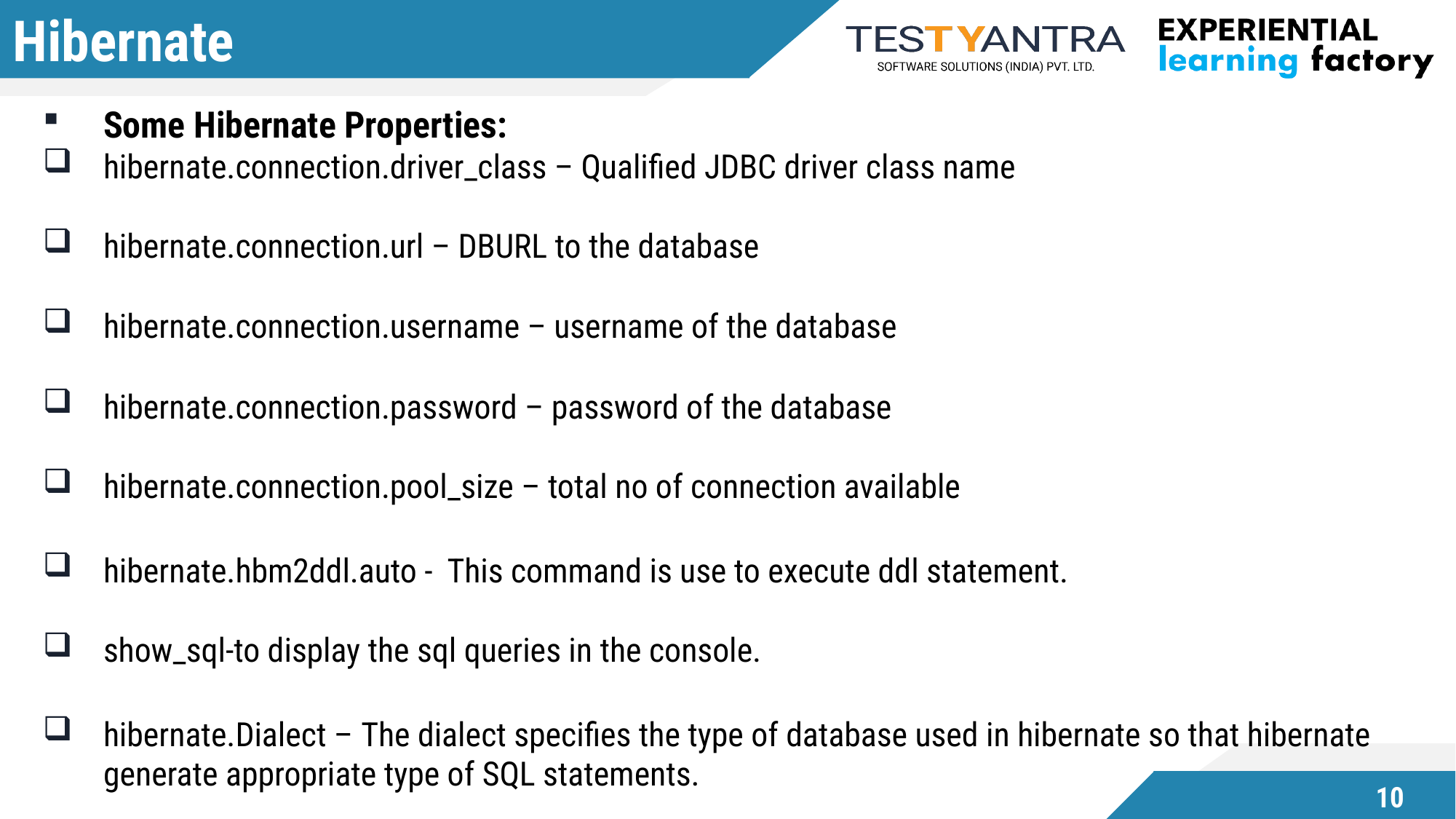

# Hibernate
Some Hibernate Properties:
hibernate.connection.driver_class – Qualified JDBC driver class name

hibernate.connection.url – DBURL to the database

hibernate.connection.username – username of the database

hibernate.connection.password – password of the database

hibernate.connection.pool_size – total no of connection available

hibernate.hbm2ddl.auto -  This command is use to execute ddl statement.

show_sql-to display the sql queries in the console.

hibernate.Dialect – The dialect specifies the type of database used in hibernate so that hibernate generate appropriate type of SQL statements.

10